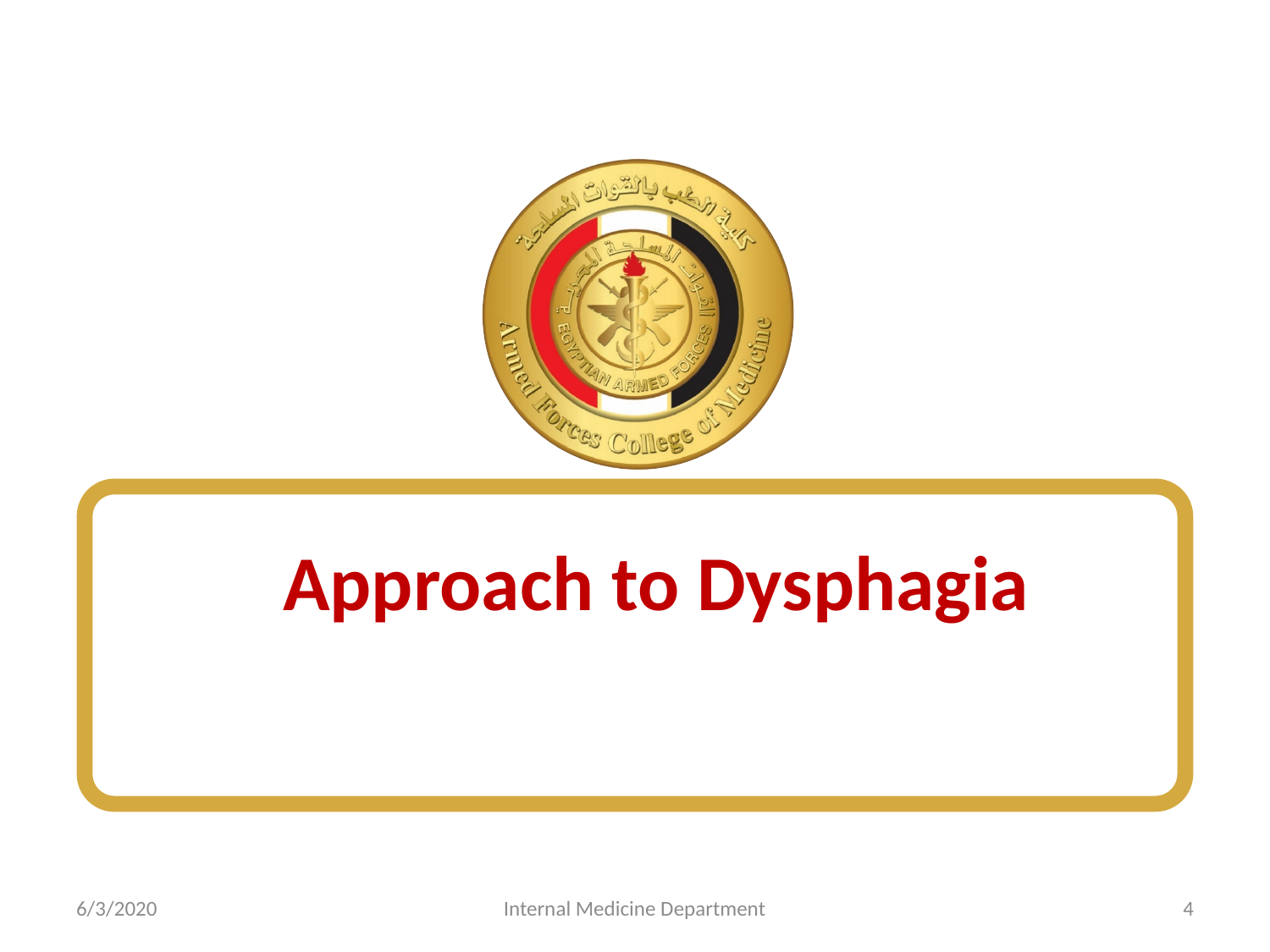

# Approach to Dysphagia
6/3/2020
Internal Medicine Department
4